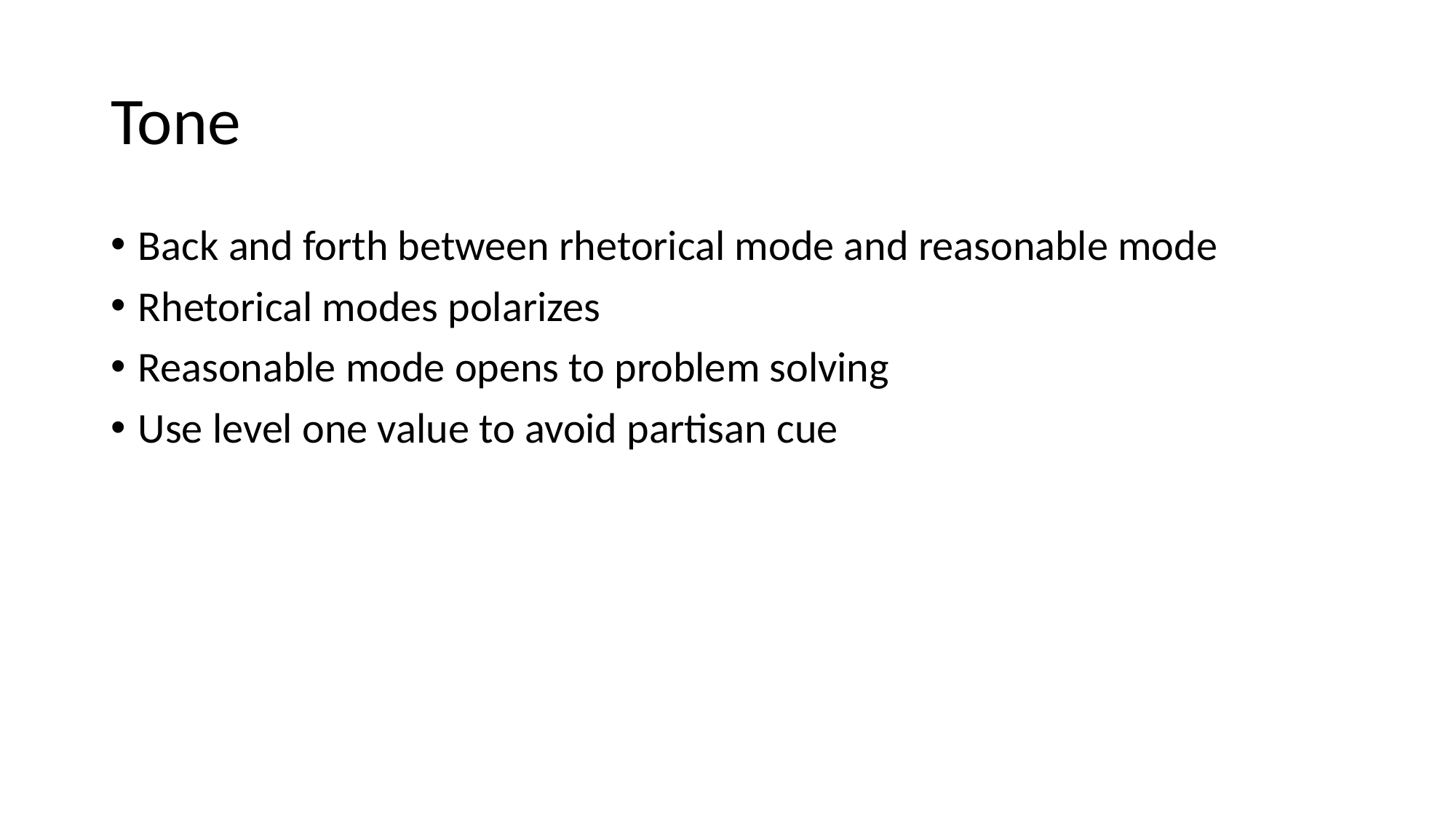

# Tone
Back and forth between rhetorical mode and reasonable mode
Rhetorical modes polarizes
Reasonable mode opens to problem solving
Use level one value to avoid partisan cue